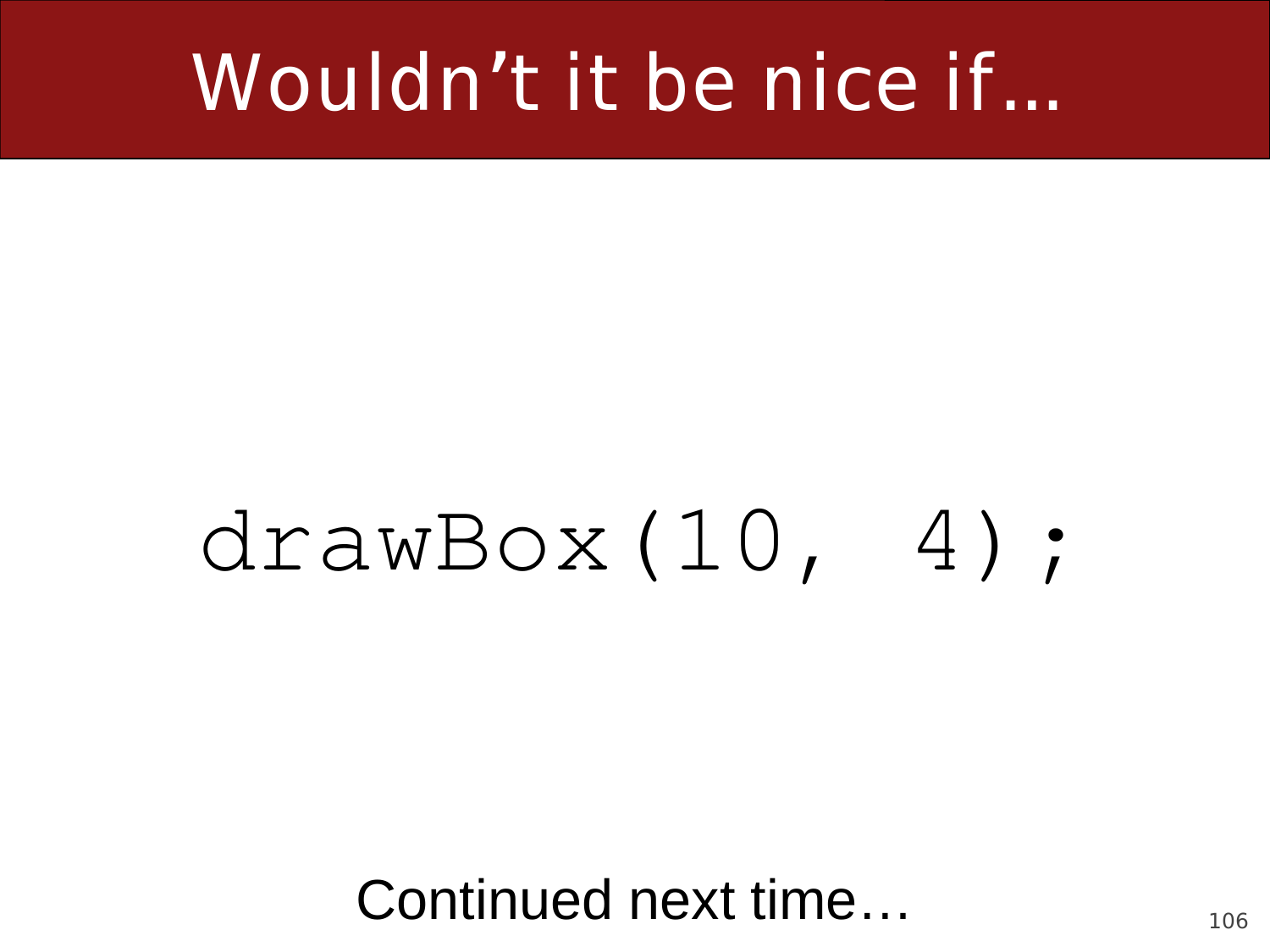

# Wouldn’t it be nice if…
drawBox(10, 4);
Continued next time…